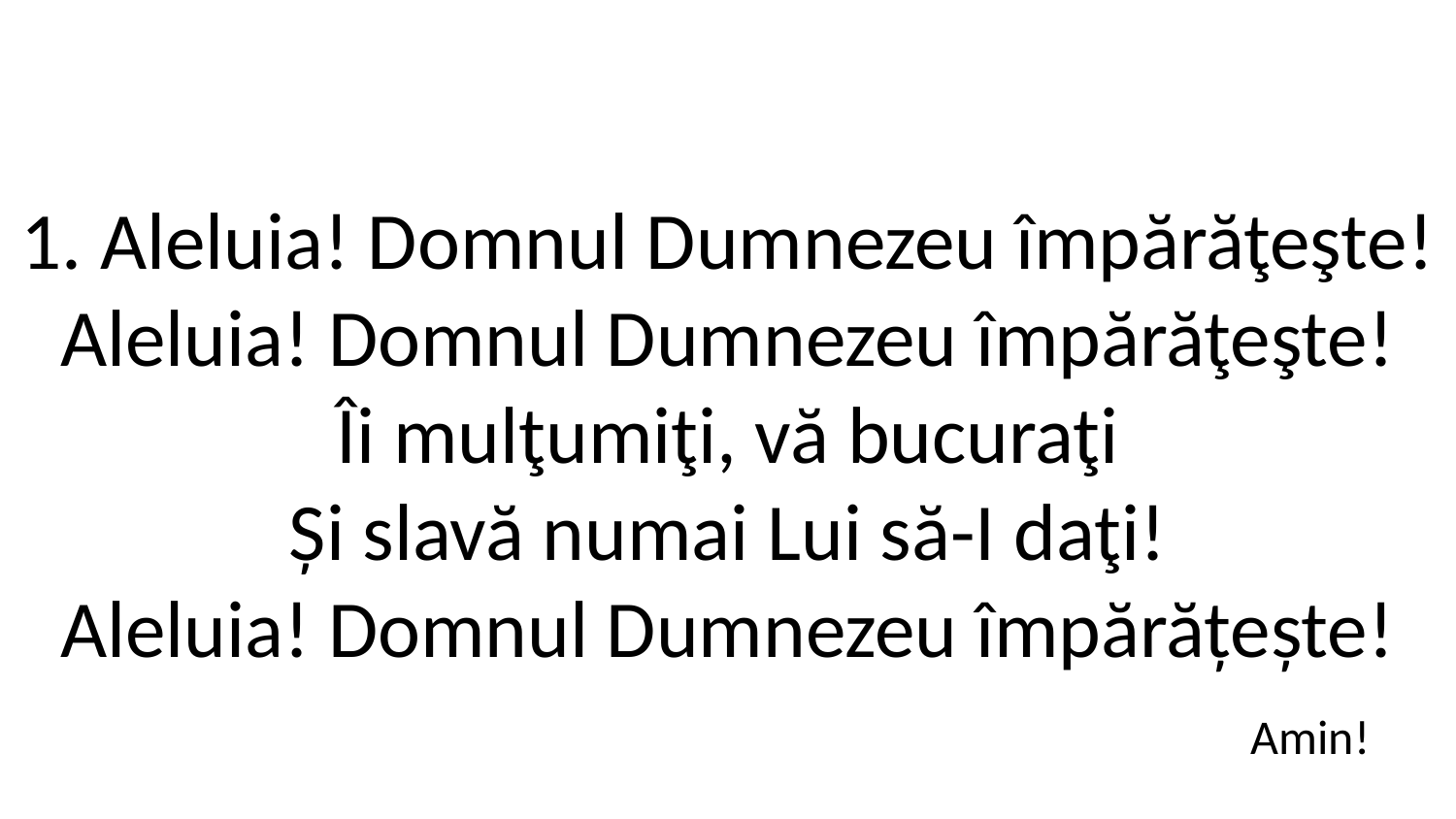

1. Aleluia! Domnul Dumnezeu împărăţeşte!
Aleluia! Domnul Dumnezeu împărăţeşte!
Îi mulţumiţi, vă bucuraţi
Și slavă numai Lui să-I daţi!
Aleluia! Domnul Dumnezeu împărățește!

Amin!